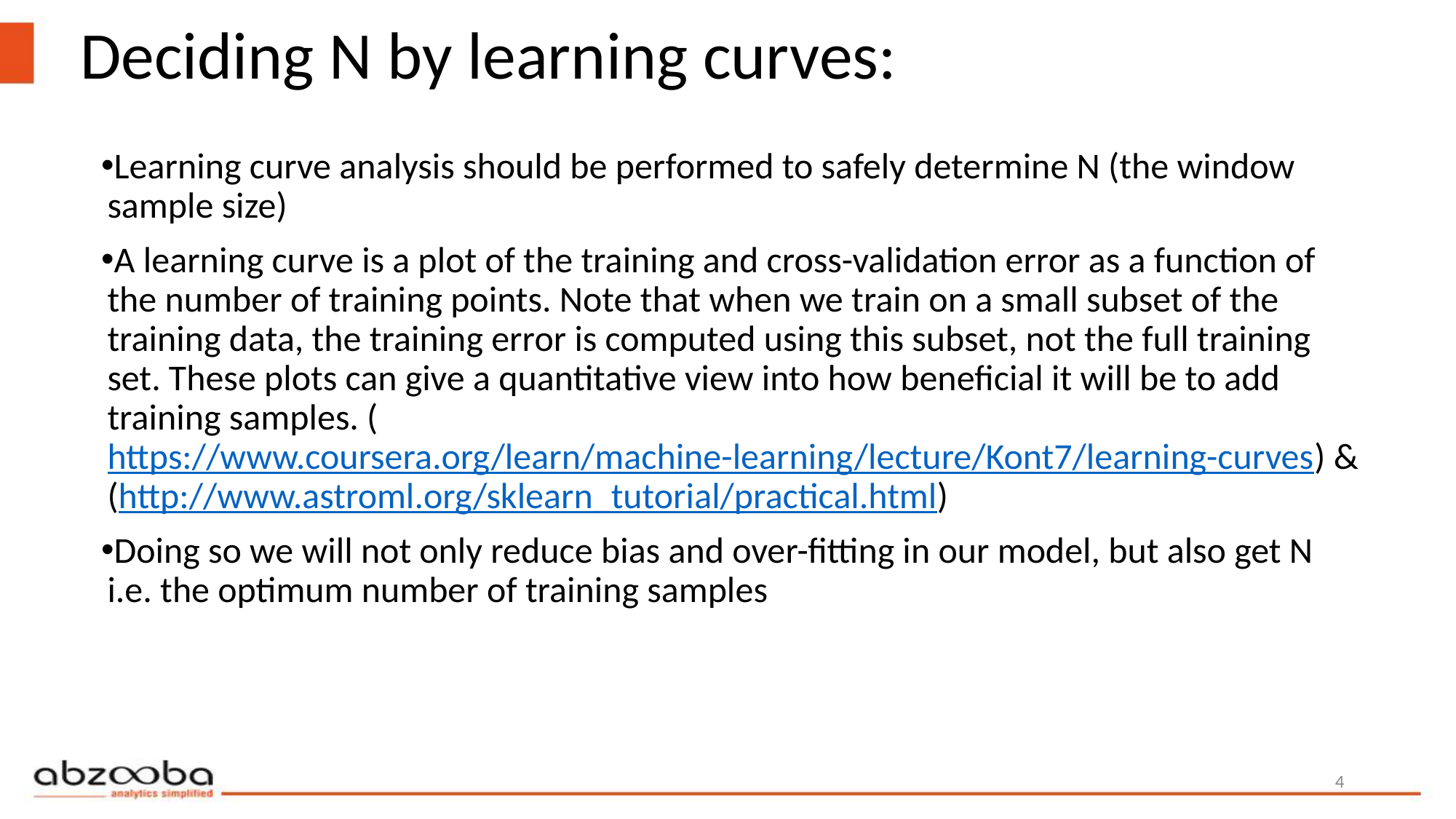

# Deciding N by learning curves:
Learning curve analysis should be performed to safely determine N (the window sample size)
A learning curve is a plot of the training and cross-validation error as a function of the number of training points. Note that when we train on a small subset of the training data, the training error is computed using this subset, not the full training set. These plots can give a quantitative view into how beneficial it will be to add training samples. (https://www.coursera.org/learn/machine-learning/lecture/Kont7/learning-curves) & (http://www.astroml.org/sklearn_tutorial/practical.html)
Doing so we will not only reduce bias and over-fitting in our model, but also get N i.e. the optimum number of training samples

4